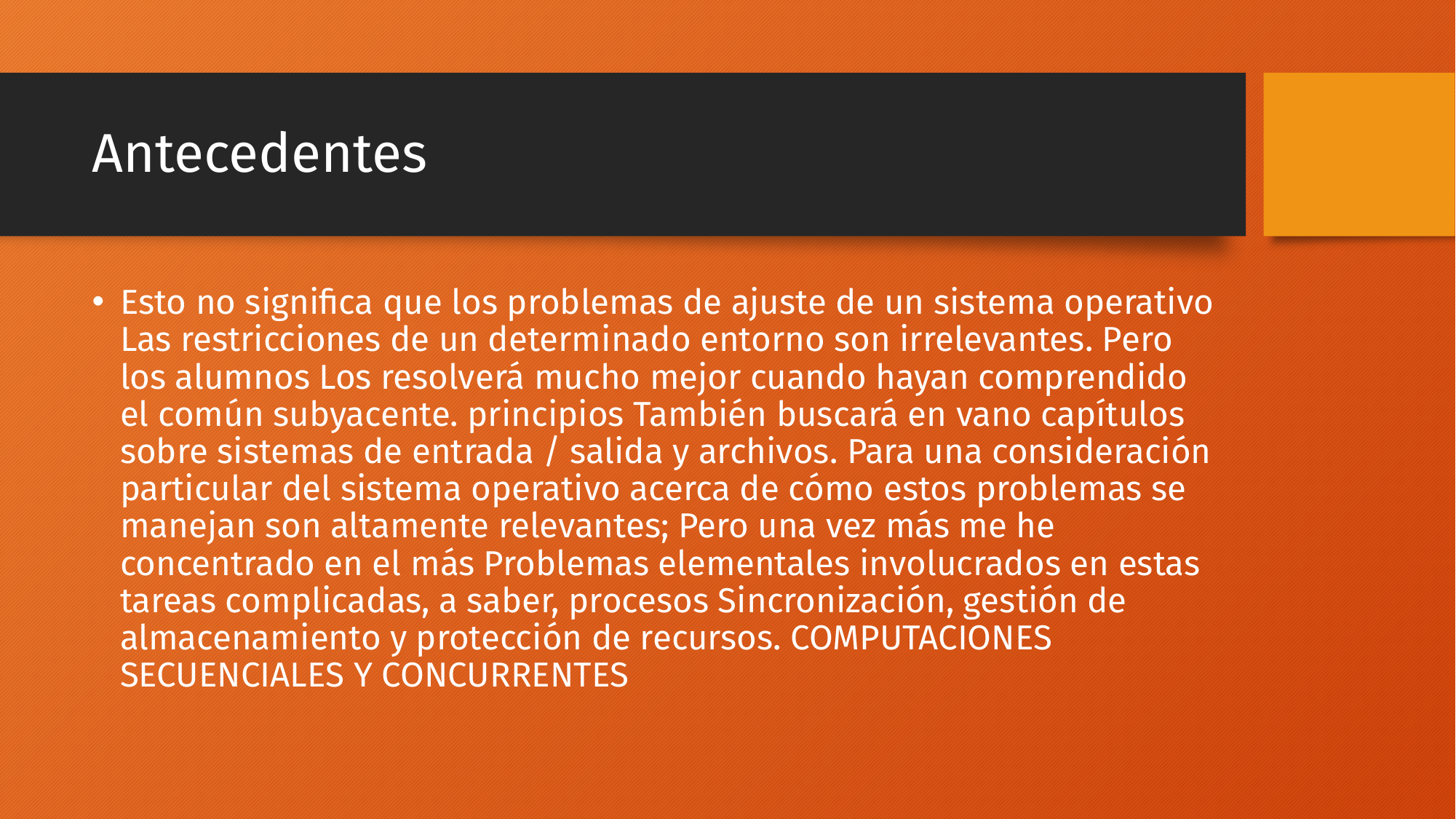

# Antecedentes
Esto no significa que los problemas de ajuste de un sistema operativo Las restricciones de un determinado entorno son irrelevantes. Pero los alumnos Los resolverá mucho mejor cuando hayan comprendido el común subyacente. principios También buscará en vano capítulos sobre sistemas de entrada / salida y archivos. Para una consideración particular del sistema operativo acerca de cómo estos problemas se manejan son altamente relevantes; Pero una vez más me he concentrado en el más Problemas elementales involucrados en estas tareas complicadas, a saber, procesos Sincronización, gestión de almacenamiento y protección de recursos. COMPUTACIONES SECUENCIALES Y CONCURRENTES